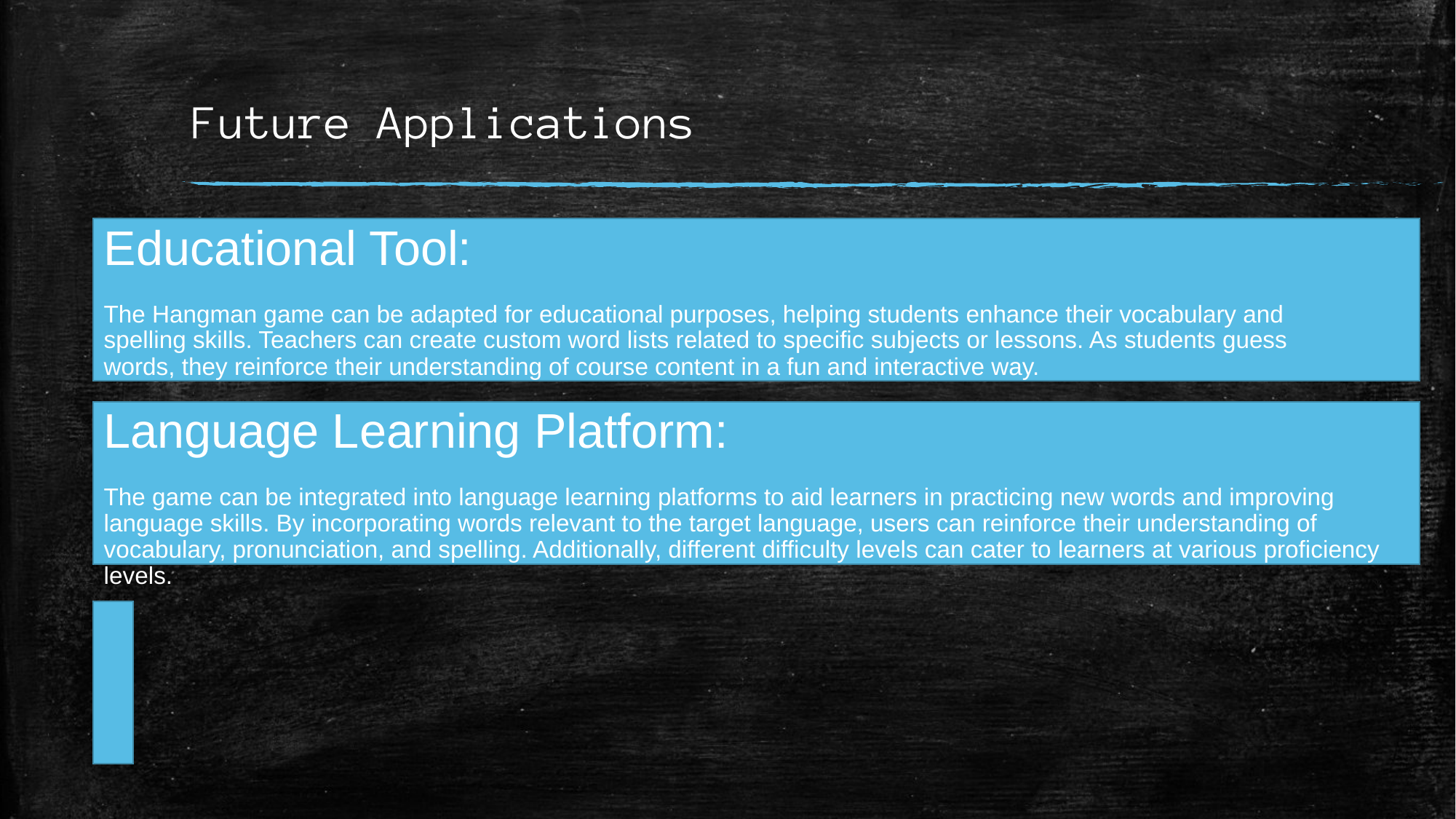

# Future Applications
Educational Tool:

The Hangman game can be adapted for educational purposes, helping students enhance their vocabulary and spelling skills. Teachers can create custom word lists related to specific subjects or lessons. As students guess words, they reinforce their understanding of course content in a fun and interactive way.

Language Learning Platform:

The game can be integrated into language learning platforms to aid learners in practicing new words and improving language skills. By incorporating words relevant to the target language, users can reinforce their understanding of vocabulary, pronunciation, and spelling. Additionally, different difficulty levels can cater to learners at various proficiency levels.